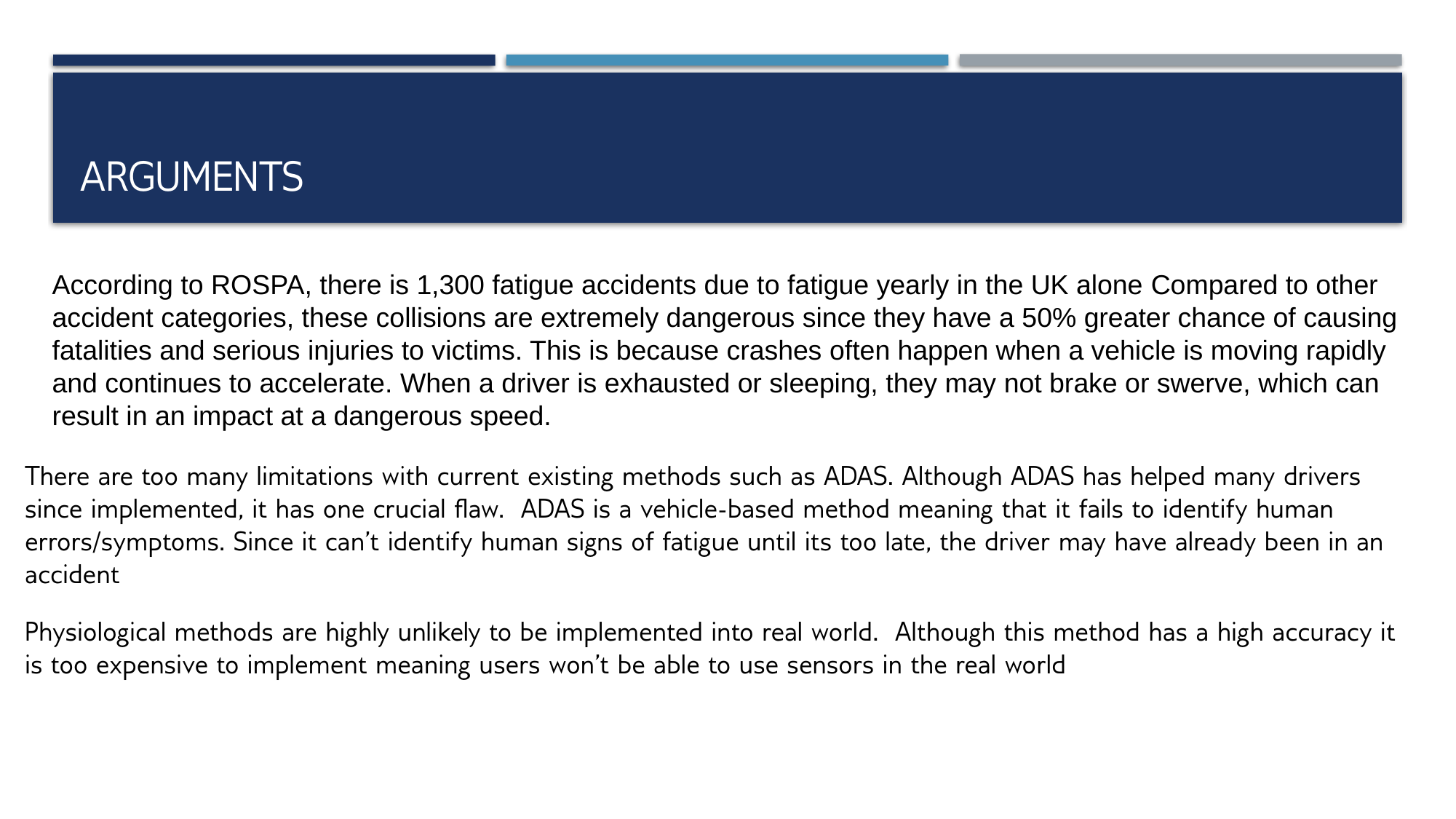

# Arguments
According to ROSPA, there is 1,300 fatigue accidents due to fatigue yearly in the UK alone Compared to other accident categories, these collisions are extremely dangerous since they have a 50% greater chance of causing fatalities and serious injuries to victims. This is because crashes often happen when a vehicle is moving rapidly and continues to accelerate. When a driver is exhausted or sleeping, they may not brake or swerve, which can result in an impact at a dangerous speed.

There are too many limitations with current existing methods such as ADAS. Although ADAS has helped many drivers since implemented, it has one crucial flaw.  ADAS is a vehicle-based method meaning that it fails to identify human errors/symptoms. Since it can’t identify human signs of fatigue until its too late, the driver may have already been in an accident
Physiological methods are highly unlikely to be implemented into real world.  Although this method has a high accuracy it is too expensive to implement meaning users won’t be able to use sensors in the real world